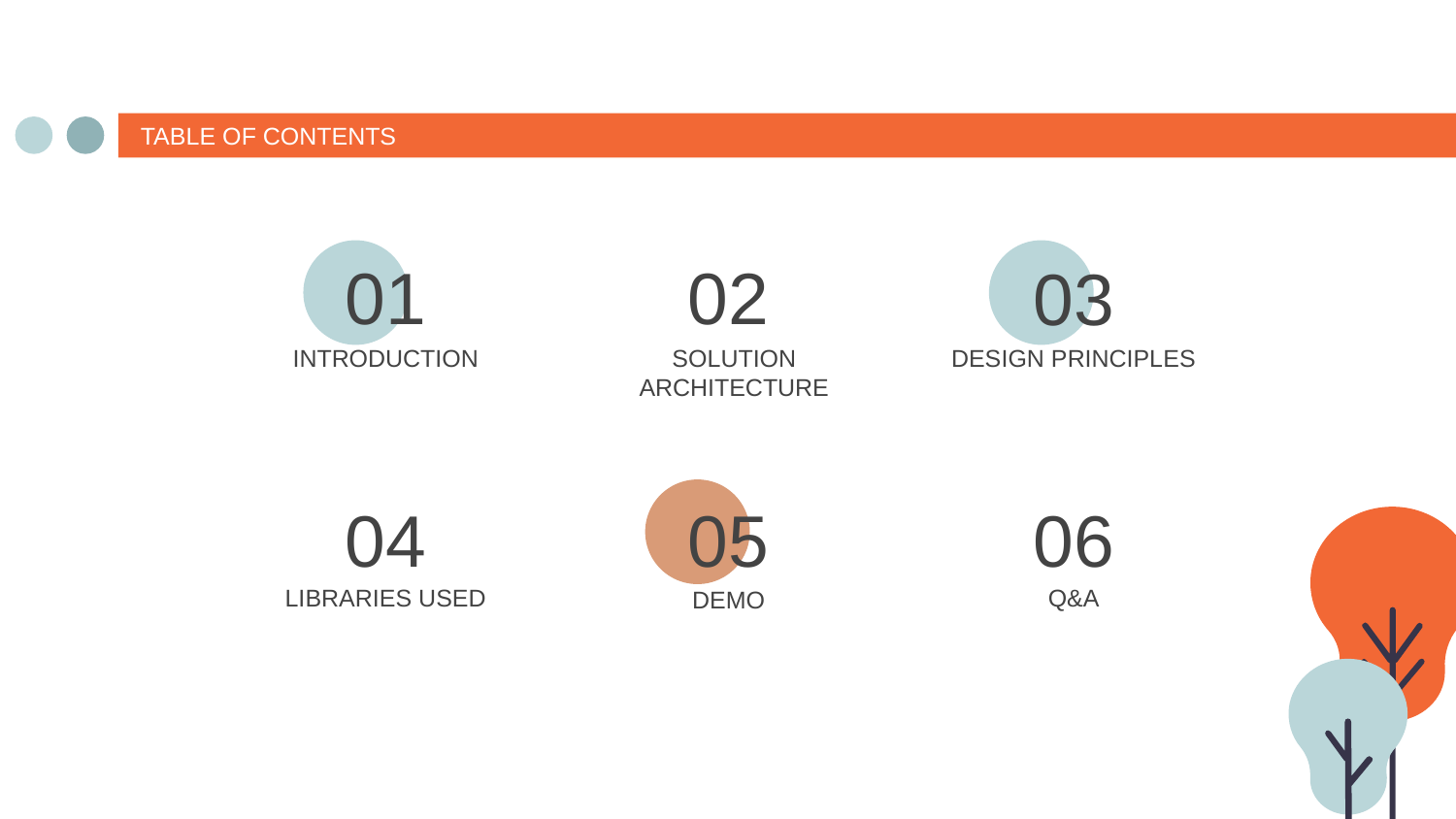

TABLE OF CONTENTS

01
02
03
INTRODUCTION
DESIGN PRINCIPLES
# SOLUTION ARCHITECTURE

04
05
06

LIBRARIES USED
Q&A
DEMO